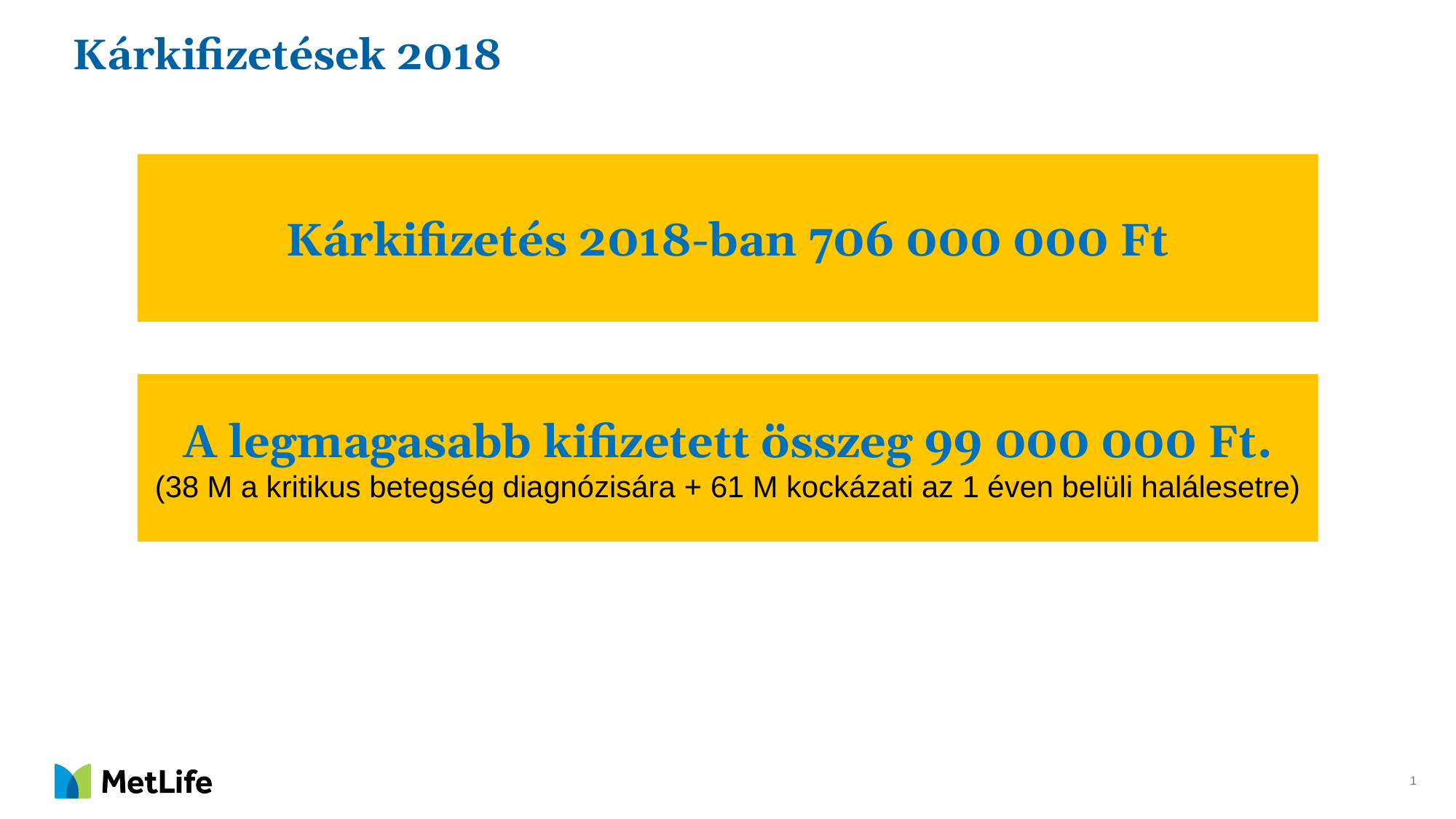

Kárkifizetések 2018
Kárkifizetés 2018-ban 706 000 000 Ft
A legmagasabb kifizetett összeg 99 000 000 Ft.
(38 M a kritikus betegség diagnózisára + 61 M kockázati az 1 éven belüli halálesetre)